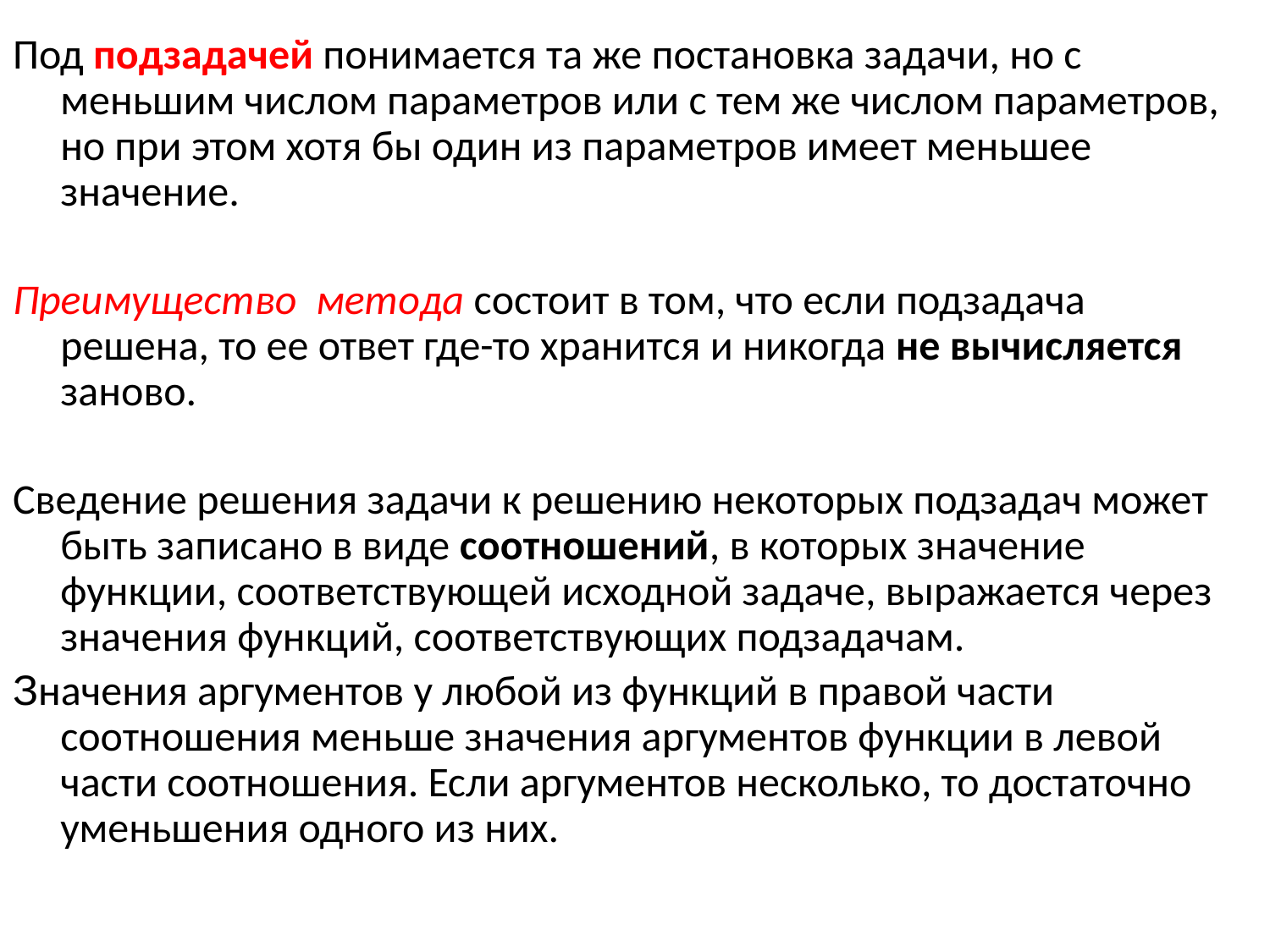

Под подзадачей понимается та же постановка задачи, но с меньшим числом параметров или с тем же числом параметров, но при этом хотя бы один из параметров имеет меньшее значение.

Преимущество  метода состоит в том, что если подзадача решена, то ее ответ где-то хранится и никогда не вычисляется заново.

Сведение решения задачи к решению некоторых подзадач может быть записано в виде соотношений, в которых значение функции, соответствующей исходной задаче, выражается через значения функций, соответствующих подзадачам.
Значения аргументов у любой из функций в правой части соотношения меньше значения аргументов функции в левой части соотношения. Если аргументов несколько, то достаточно уменьшения одного из них.